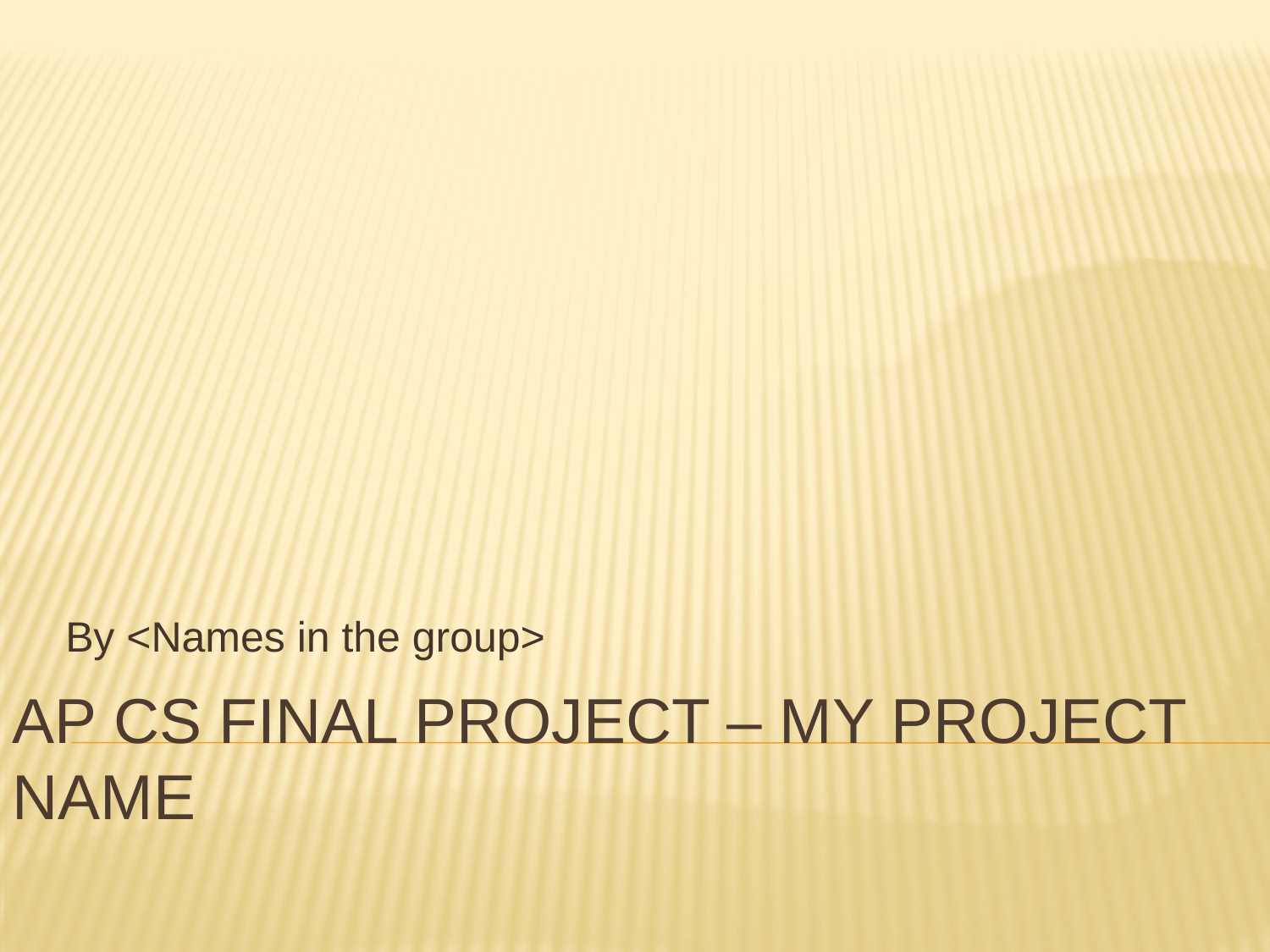

By <Names in the group>
# AP CS Final Project – My Project name